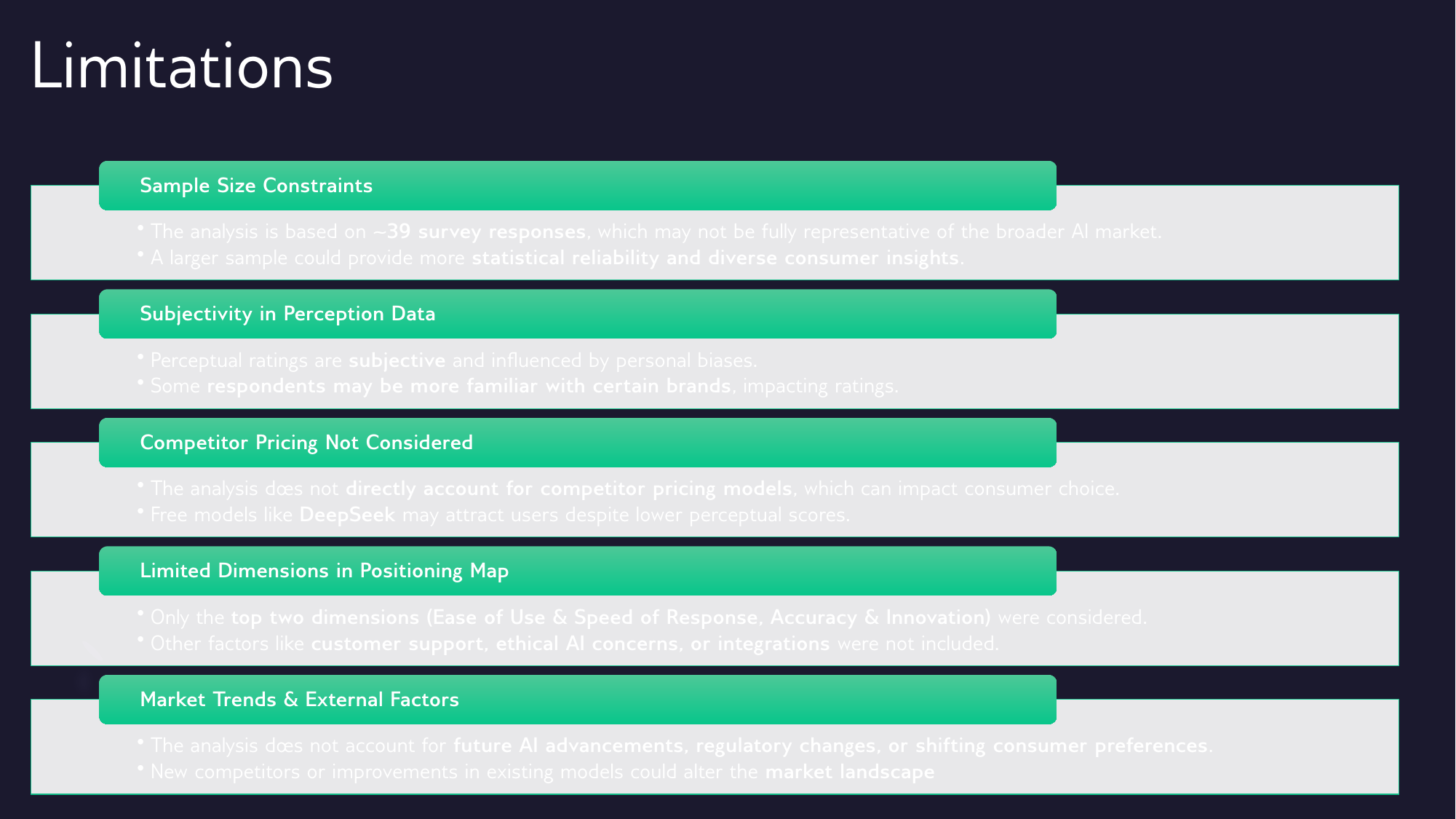

# Limitations

The analysis is based on ~39 survey responses, which may not be fully representative of the broader AI market.
A larger sample could provide more statistical reliability and diverse consumer insights.
Sample Size Constraints
Perceptual ratings are subjective and influenced by personal biases.
Some respondents may be more familiar with certain brands, impacting ratings.
Subjectivity in Perception Data
The analysis does not directly account for competitor pricing models, which can impact consumer choice.
Free models like DeepSeek may attract users despite lower perceptual scores.
Competitor Pricing Not Considered
Only the top two dimensions (Ease of Use & Speed of Response, Accuracy & Innovation) were considered.
Other factors like customer support, ethical AI concerns, or integrations were not included.
Limited Dimensions in Positioning Map
The analysis does not account for future AI advancements, regulatory changes, or shifting consumer preferences.
New competitors or improvements in existing models could alter the market landscape
Market Trends & External Factors